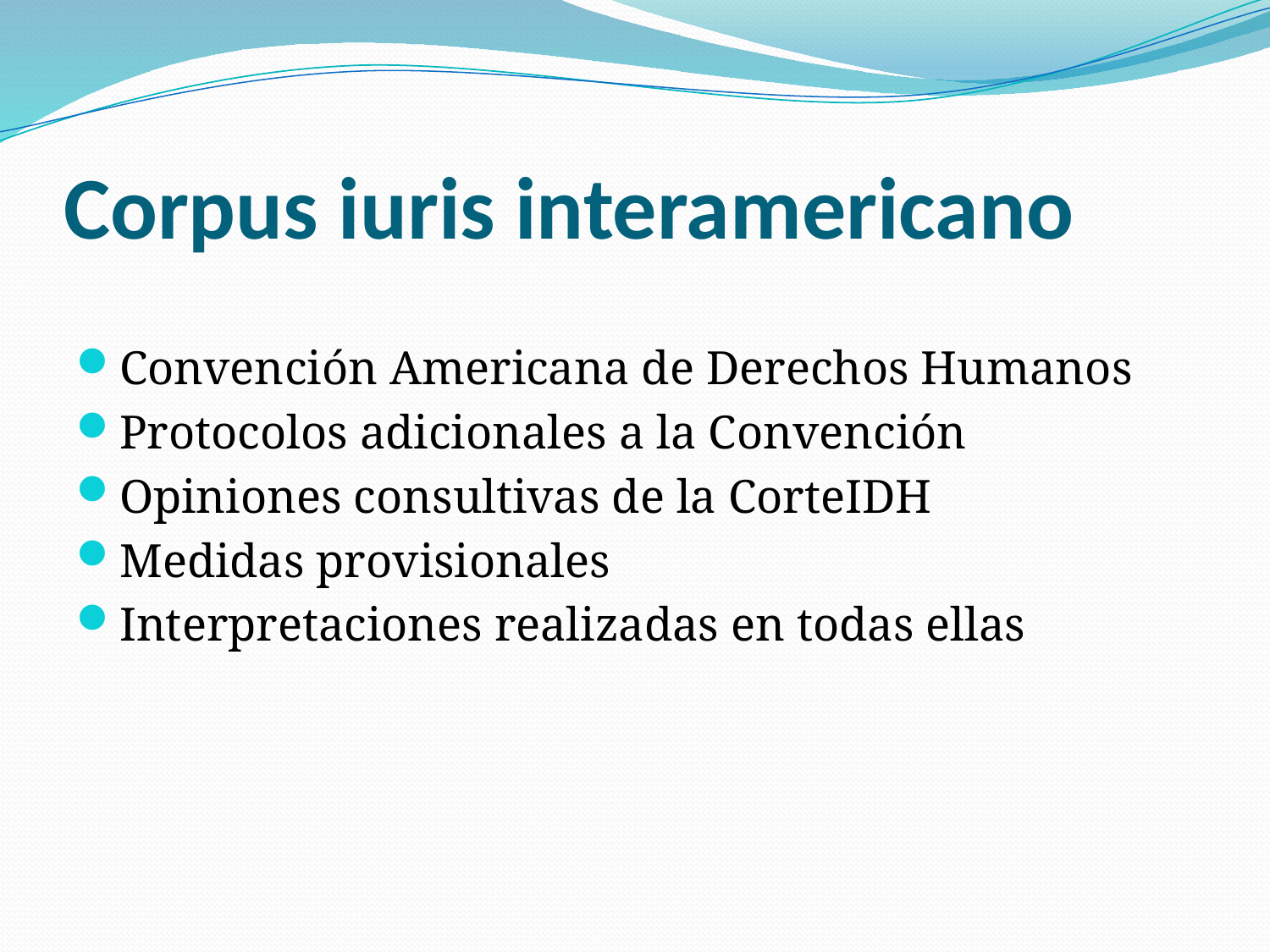

# Corpus iuris interamericano

Convención Americana de Derechos Humanos
Protocolos adicionales a la Convención
Opiniones consultivas de la CorteIDH
Medidas provisionales
Interpretaciones realizadas en todas ellas